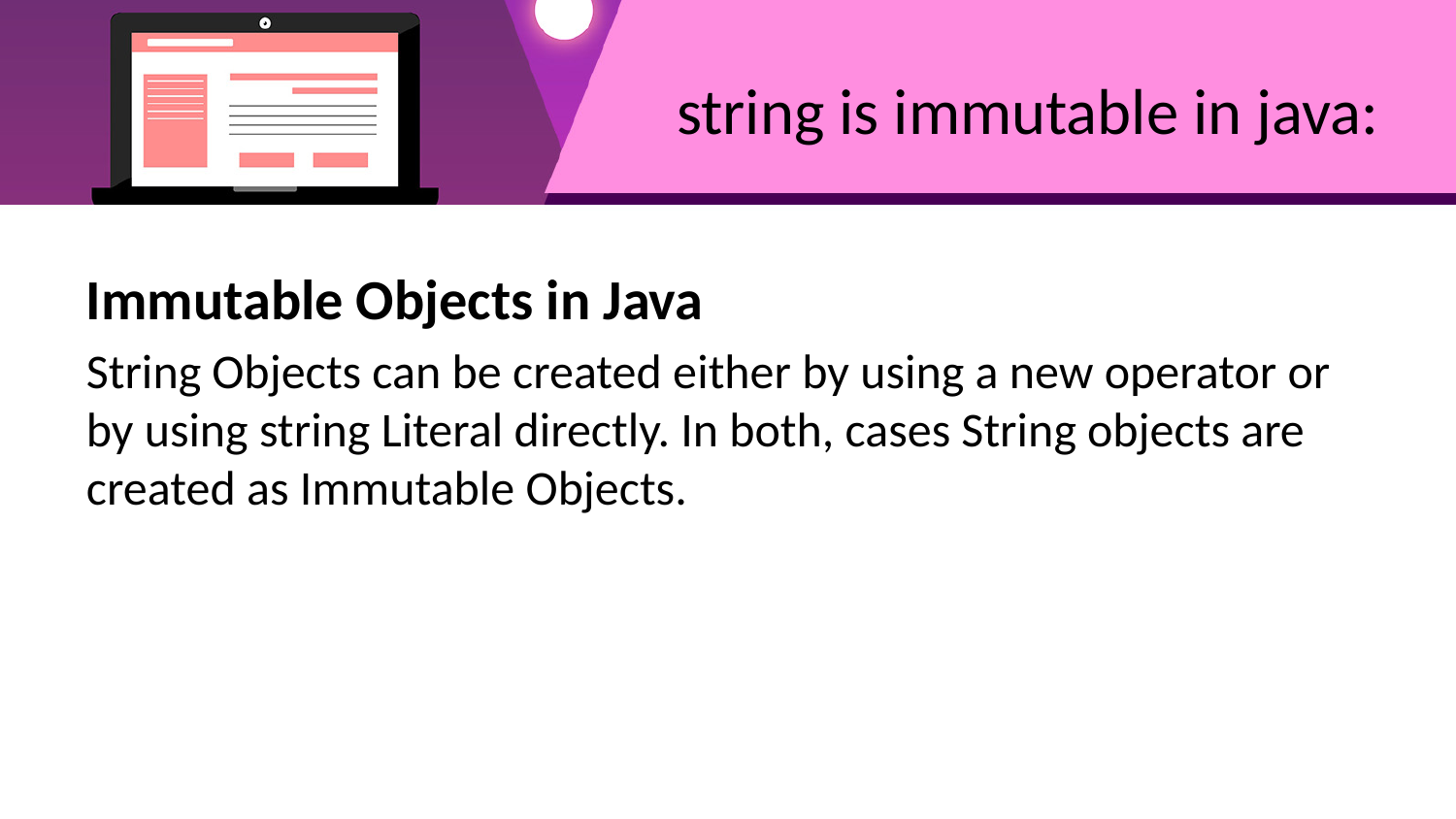

# string is immutable in java:
Immutable Objects in Java
String Objects can be created either by using a new operator or by using string Literal directly. In both, cases String objects are created as Immutable Objects.